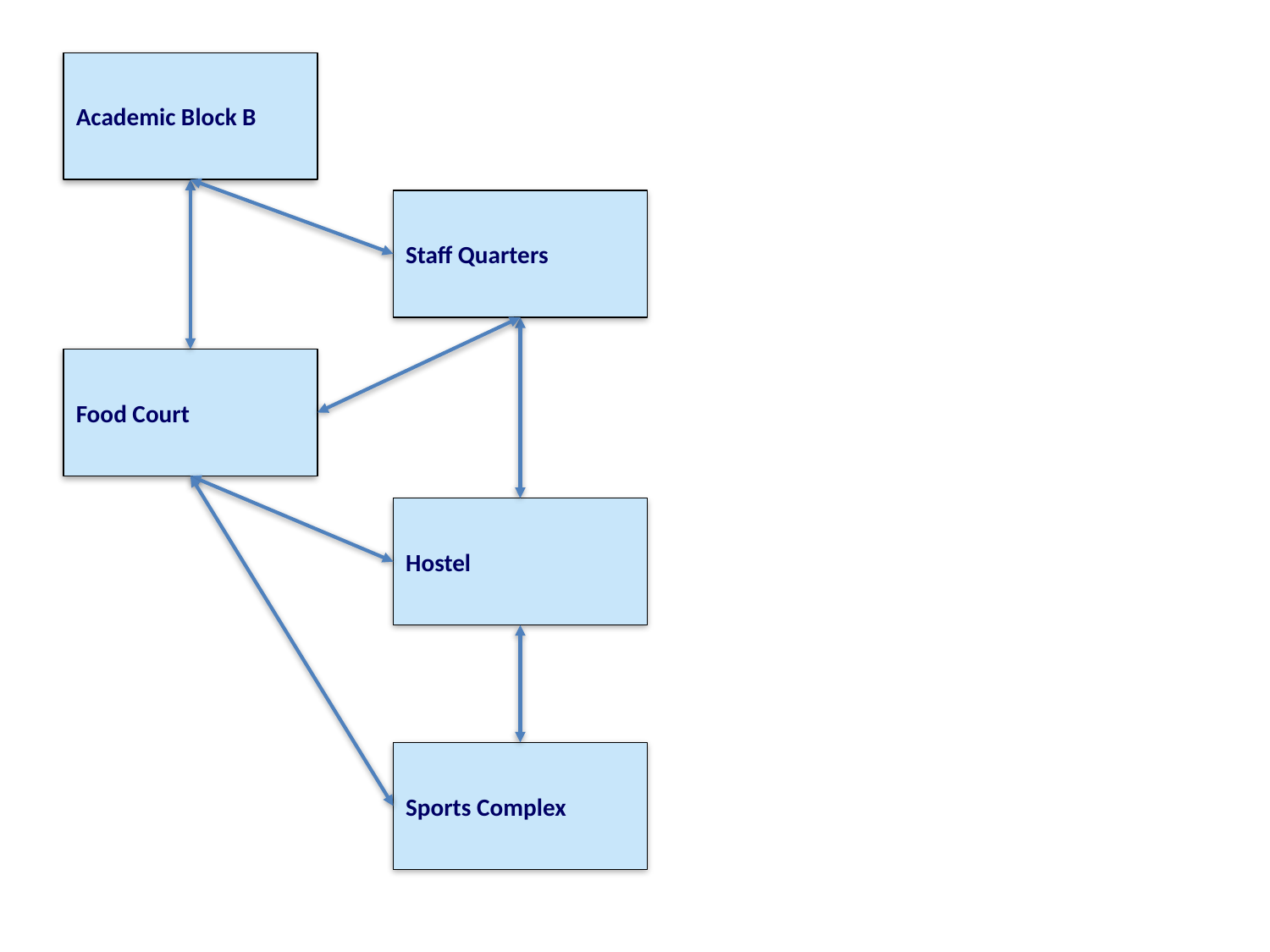

Academic Block B
Staff Quarters
Food Court
Hostel
Sports Complex